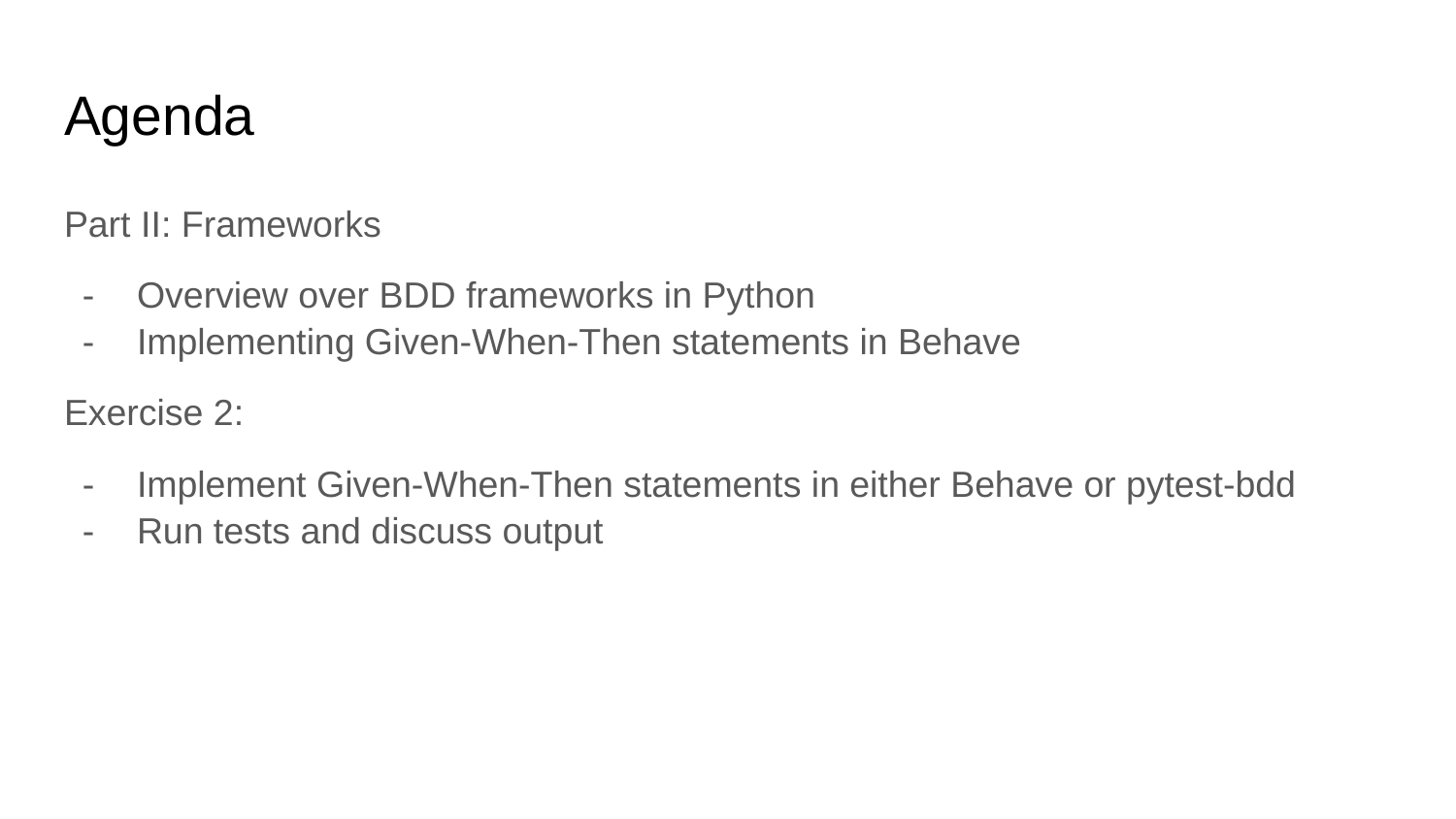

# Agenda
Part II: Frameworks
Overview over BDD frameworks in Python
Implementing Given-When-Then statements in Behave
Exercise 2:
Implement Given-When-Then statements in either Behave or pytest-bdd
Run tests and discuss output